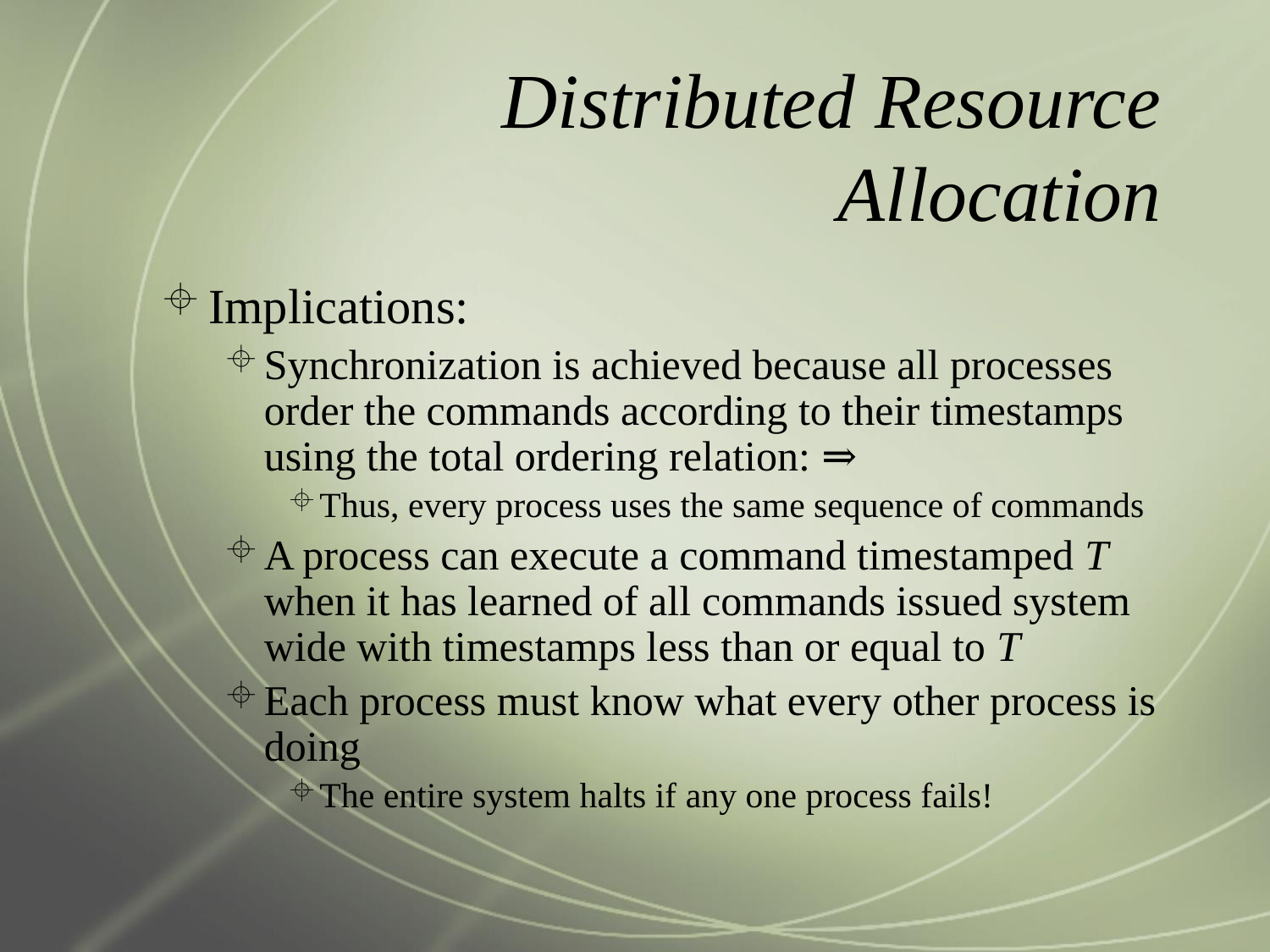

# Distributed Resource Allocation
Implications:
Synchronization is achieved because all processes order the commands according to their timestamps using the total ordering relation: ⇒
Thus, every process uses the same sequence of commands
A process can execute a command timestamped T when it has learned of all commands issued system wide with timestamps less than or equal to T
Each process must know what every other process is doing
The entire system halts if any one process fails!